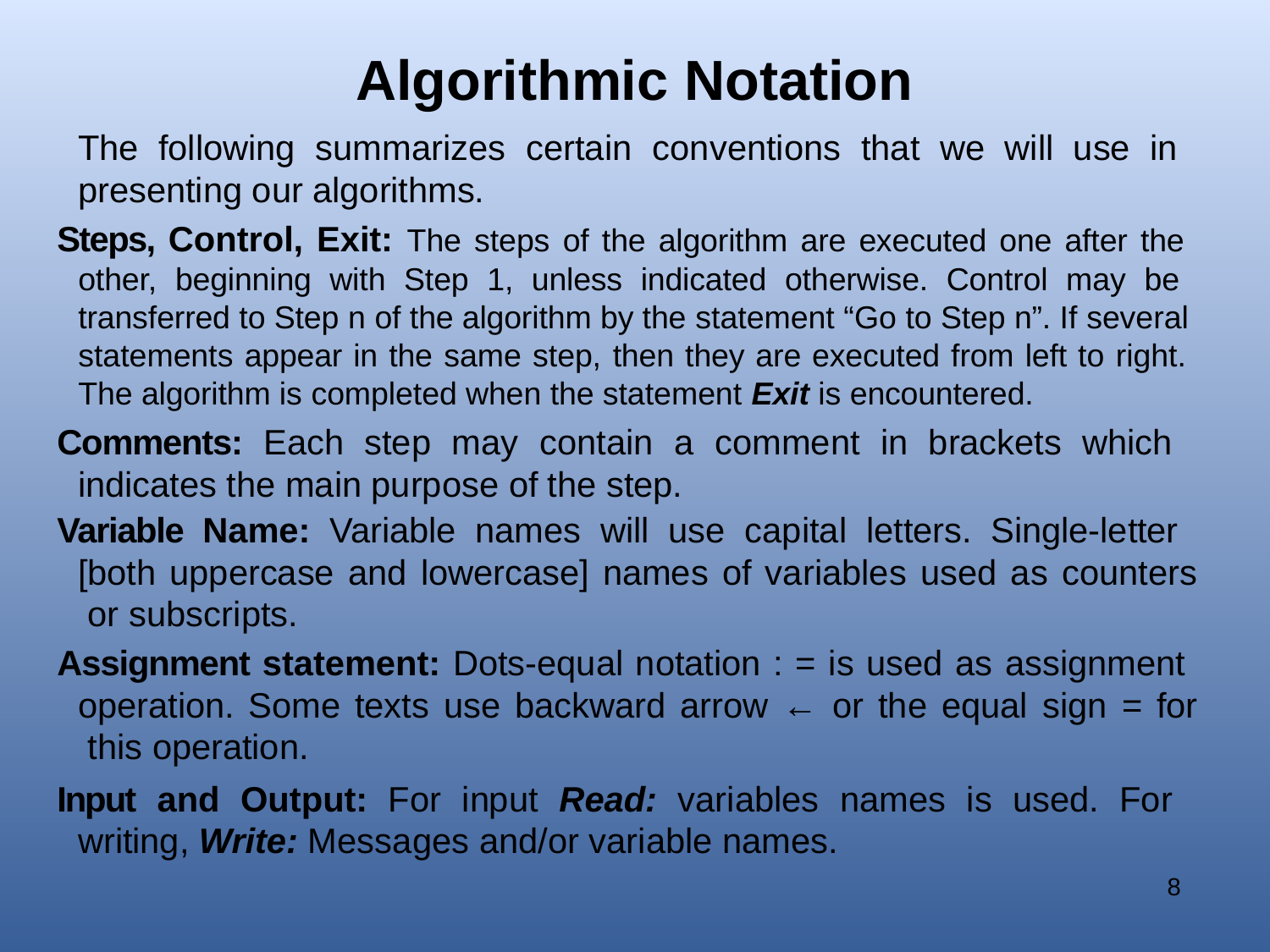

# Algorithmic Notation
The following summarizes certain conventions that we will use in  presenting our algorithms.
Steps, Control, Exit: The steps of the algorithm are executed one after the  other, beginning with Step 1, unless indicated otherwise. Control may be  transferred to Step n of the algorithm by the statement “Go to Step n”. If several  statements appear in the same step, then they are executed from left to right.  The algorithm is completed when the statement Exit is encountered.
Comments: Each step may contain a comment in brackets which  indicates the main purpose of the step.
Variable Name: Variable names will use capital letters. Single-letter  [both uppercase and lowercase] names of variables used as counters  or subscripts.
Assignment statement: Dots-equal notation : = is used as assignment  operation. Some texts use backward arrow ← or the equal sign = for  this operation.
Input and Output: For input Read: variables names is used. For  writing, Write: Messages and/or variable names.
8